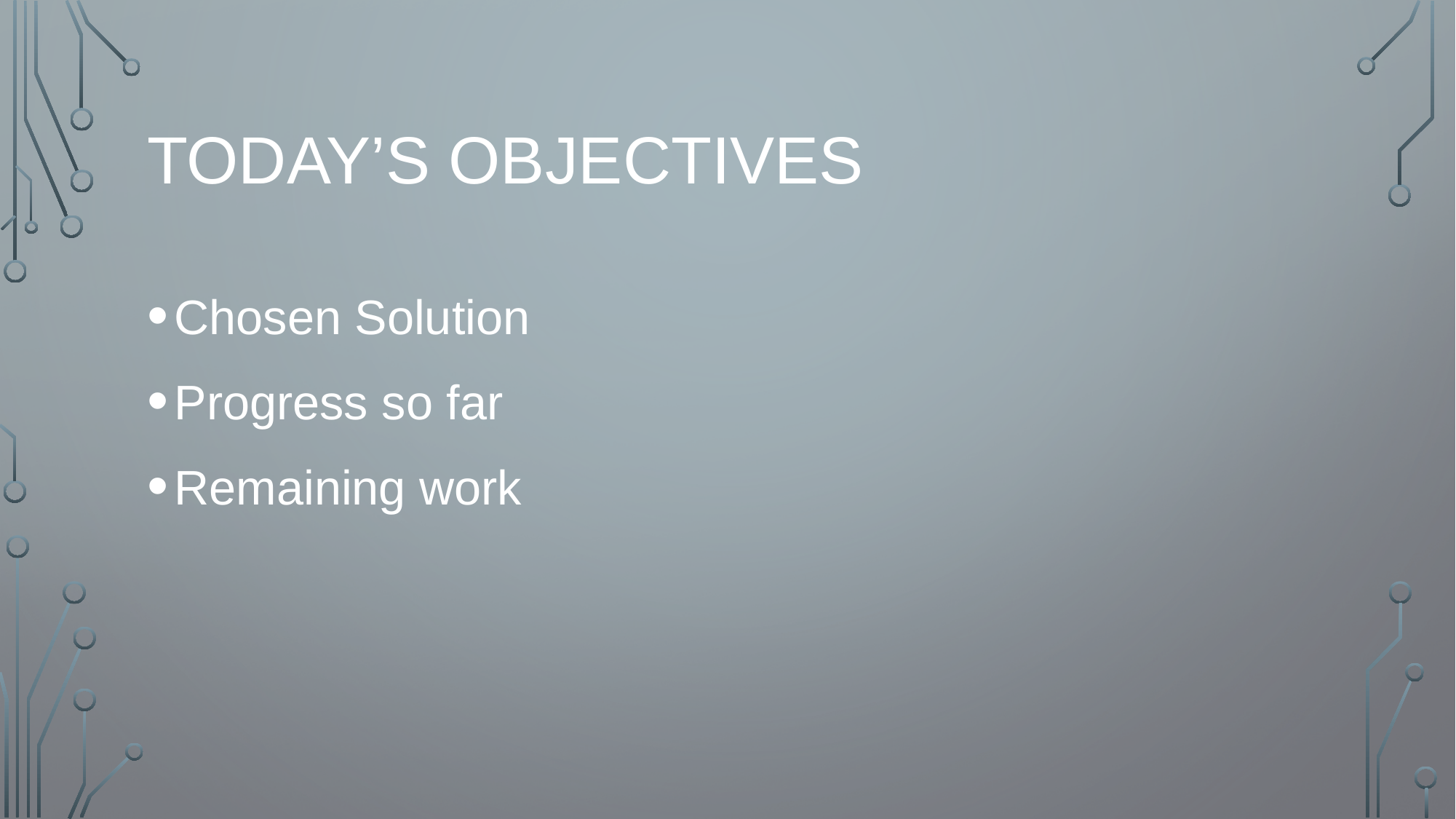

# Today’s Objectives
Chosen Solution
Progress so far
Remaining work